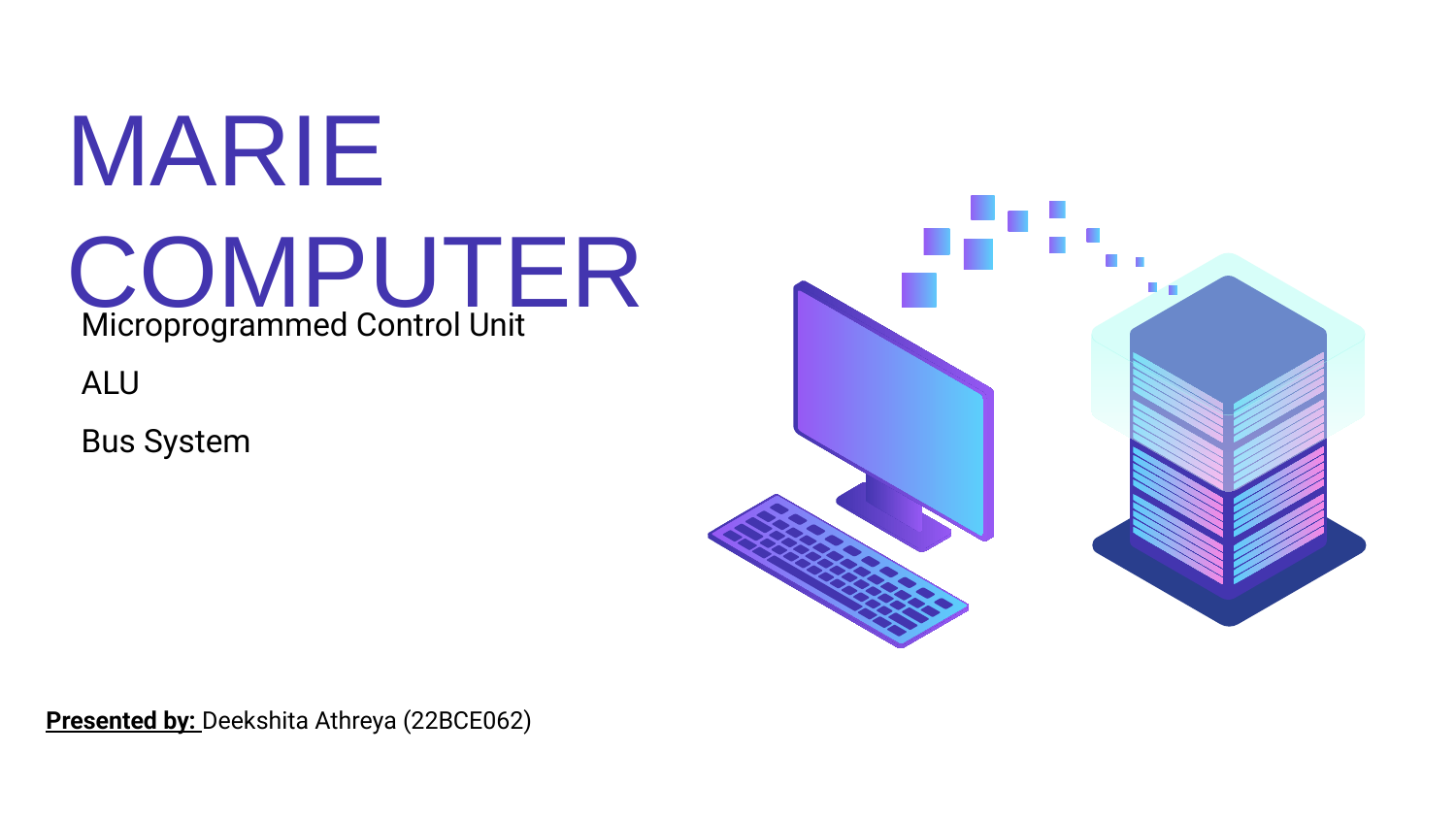

# MARIE COMPUTER

Microprogrammed Control Unit
ALU
Bus System

Presented by: Deekshita Athreya (22BCE062)